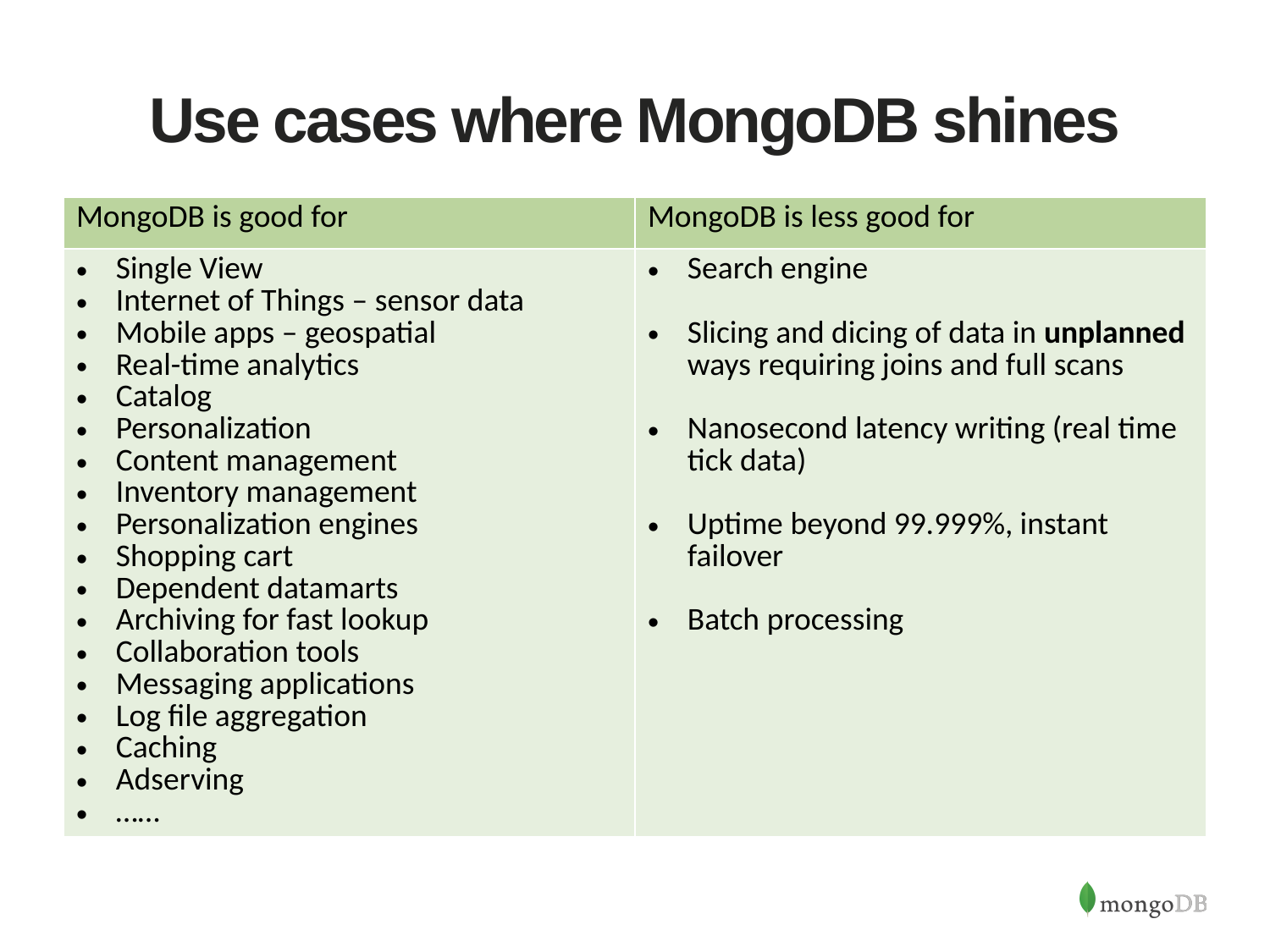

# Use cases where MongoDB shines
| MongoDB is good for | MongoDB is less good for |
| --- | --- |
| Single View Internet of Things – sensor data Mobile apps – geospatial Real-time analytics Catalog Personalization Content management Inventory management Personalization engines Shopping cart Dependent datamarts Archiving for fast lookup Collaboration tools Messaging applications Log file aggregation Caching Adserving …… | Search engine Slicing and dicing of data in unplanned ways requiring joins and full scans Nanosecond latency writing (real time tick data) Uptime beyond 99.999%, instant failover Batch processing |